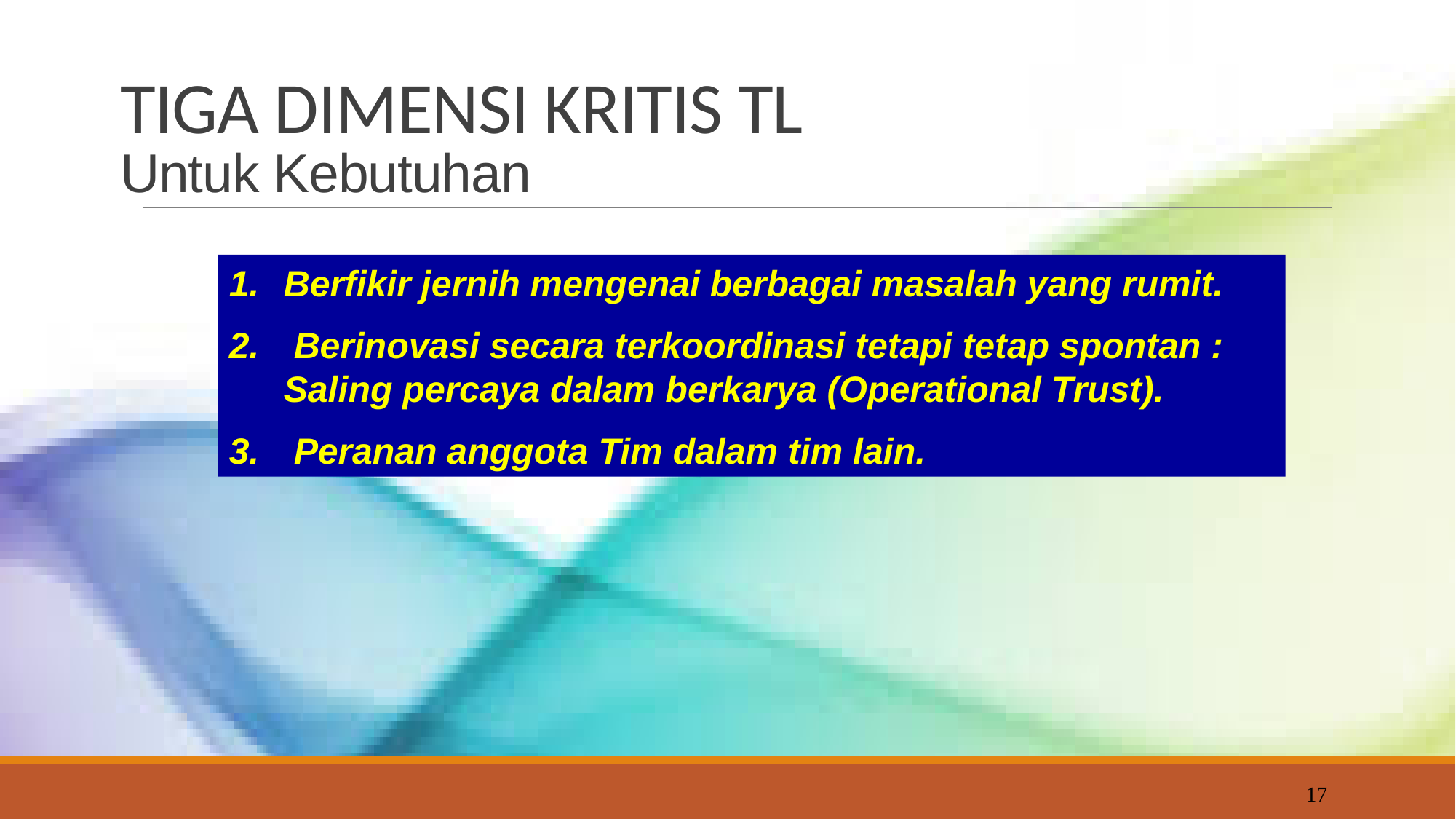

# TIGA DIMENSI KRITIS TL Untuk Kebutuhan
Berfikir jernih mengenai berbagai masalah yang rumit.
 Berinovasi secara terkoordinasi tetapi tetap spontan :  Saling percaya dalam berkarya (Operational Trust).
 Peranan anggota Tim dalam tim lain.
17